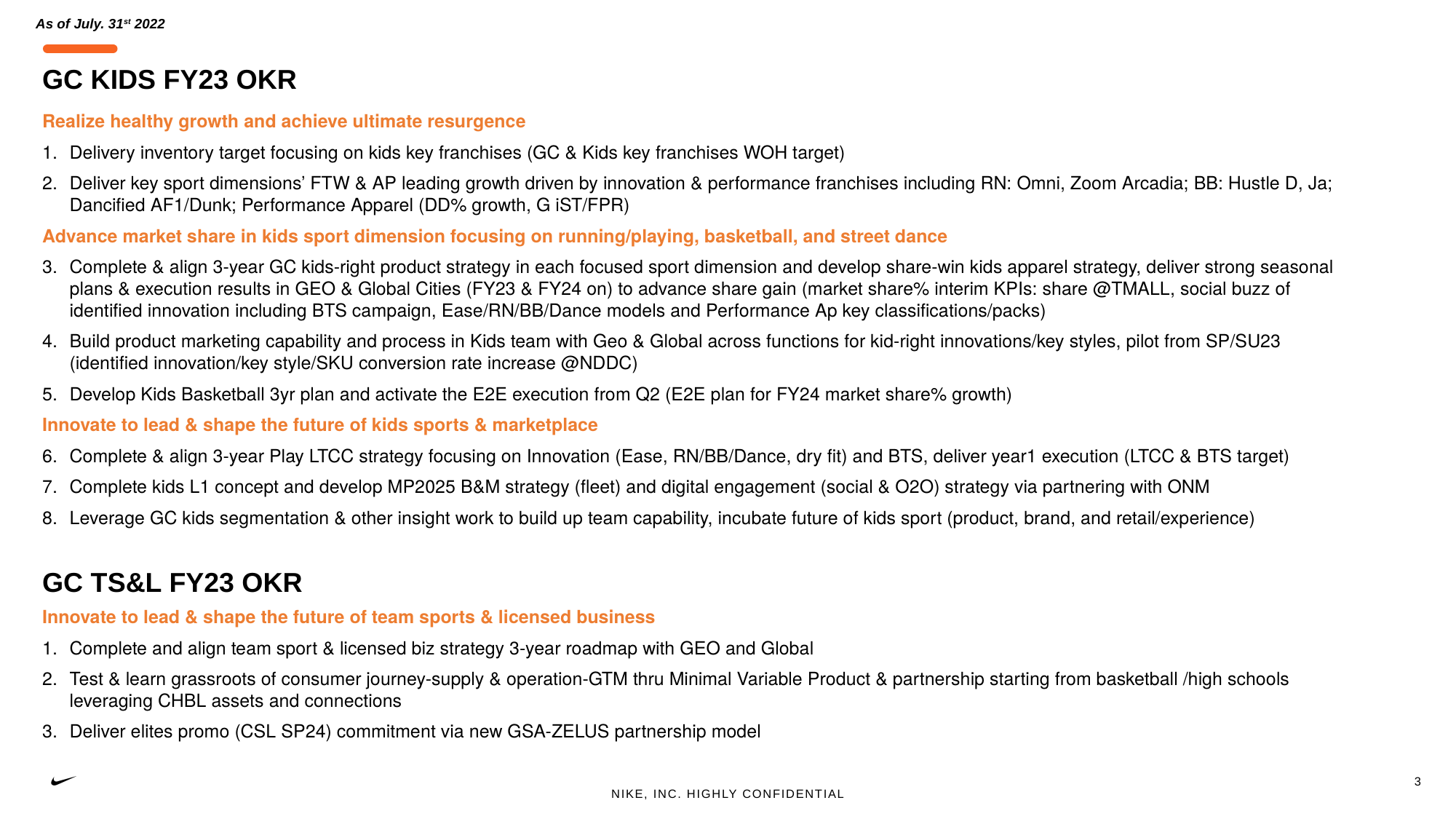

# GC KIDS FY23 OKR
Realize healthy growth and achieve ultimate resurgence
Delivery inventory target focusing on kids key franchises (GC & Kids key franchises WOH target)
Deliver key sport dimensions’ FTW & AP leading growth driven by innovation & performance franchises including RN: Omni, Zoom Arcadia; BB: Hustle D, Ja; Dancified AF1/Dunk; Performance Apparel (DD% growth, G iST/FPR)
Advance market share in kids sport dimension focusing on running/playing, basketball, and street dance
Complete & align 3-year GC kids-right product strategy in each focused sport dimension and develop share-win kids apparel strategy, deliver strong seasonal plans & execution results in GEO & Global Cities (FY23 & FY24 on) to advance share gain (market share% interim KPIs: share @TMALL, social buzz of identified innovation including BTS campaign, Ease/RN/BB/Dance models and Performance Ap key classifications/packs)
Build product marketing capability and process in Kids team with Geo & Global across functions for kid-right innovations/key styles, pilot from SP/SU23 (identified innovation/key style/SKU conversion rate increase @NDDC)
Develop Kids Basketball 3yr plan and activate the E2E execution from Q2 (E2E plan for FY24 market share% growth)
Innovate to lead & shape the future of kids sports & marketplace
Complete & align 3-year Play LTCC strategy focusing on Innovation (Ease, RN/BB/Dance, dry fit) and BTS, deliver year1 execution (LTCC & BTS target)
Complete kids L1 concept and develop MP2025 B&M strategy (fleet) and digital engagement (social & O2O) strategy via partnering with ONM
Leverage GC kids segmentation & other insight work to build up team capability, incubate future of kids sport (product, brand, and retail/experience)
GC TS&L FY23 OKR
Innovate to lead & shape the future of team sports & licensed business
Complete and align team sport & licensed biz strategy 3-year roadmap with GEO and Global
Test & learn grassroots of consumer journey-supply & operation-GTM thru Minimal Variable Product & partnership starting from basketball /high schools leveraging CHBL assets and connections
Deliver elites promo (CSL SP24) commitment via new GSA-ZELUS partnership model